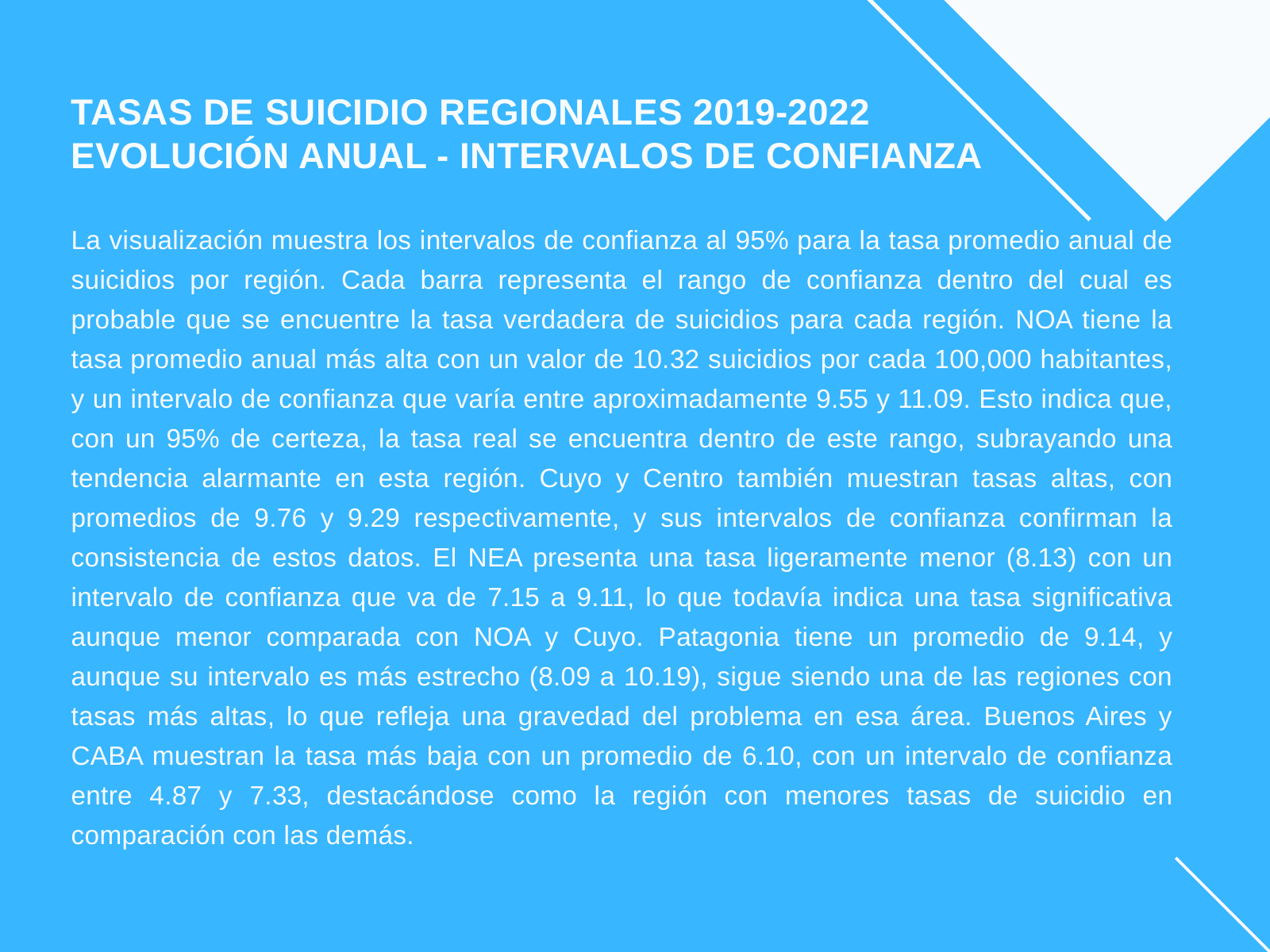

TASAS DE SUICIDIO REGIONALES 2019-2022
EVOLUCIÓN ANUAL - INTERVALOS DE CONFIANZA
La visualización muestra los intervalos de confianza al 95% para la tasa promedio anual de suicidios por región. Cada barra representa el rango de confianza dentro del cual es probable que se encuentre la tasa verdadera de suicidios para cada región. NOA tiene la tasa promedio anual más alta con un valor de 10.32 suicidios por cada 100,000 habitantes, y un intervalo de confianza que varía entre aproximadamente 9.55 y 11.09. Esto indica que, con un 95% de certeza, la tasa real se encuentra dentro de este rango, subrayando una tendencia alarmante en esta región. Cuyo y Centro también muestran tasas altas, con promedios de 9.76 y 9.29 respectivamente, y sus intervalos de confianza confirman la consistencia de estos datos. El NEA presenta una tasa ligeramente menor (8.13) con un intervalo de confianza que va de 7.15 a 9.11, lo que todavía indica una tasa significativa aunque menor comparada con NOA y Cuyo. Patagonia tiene un promedio de 9.14, y aunque su intervalo es más estrecho (8.09 a 10.19), sigue siendo una de las regiones con tasas más altas, lo que refleja una gravedad del problema en esa área. Buenos Aires y CABA muestran la tasa más baja con un promedio de 6.10, con un intervalo de confianza entre 4.87 y 7.33, destacándose como la región con menores tasas de suicidio en comparación con las demás.